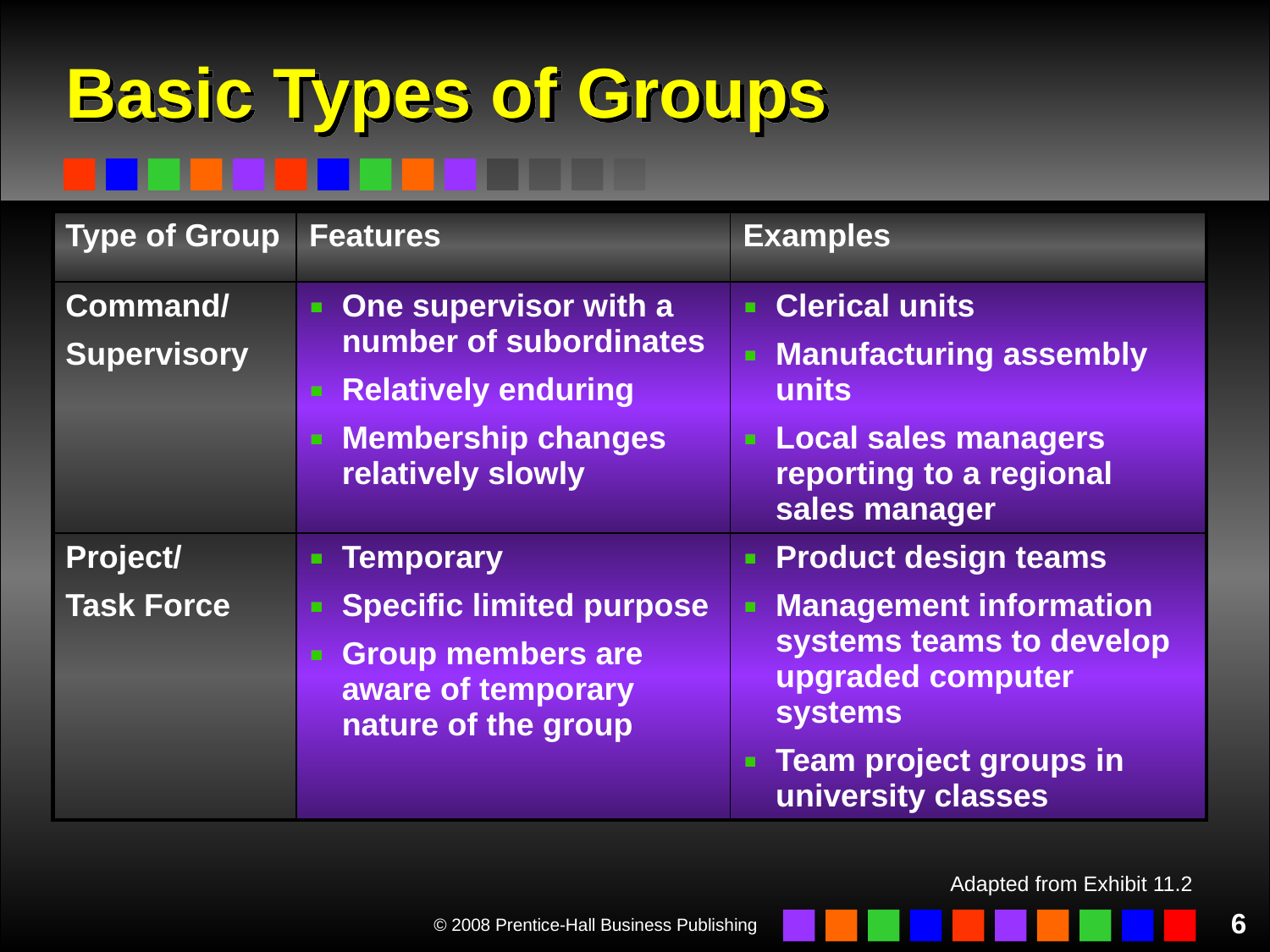

# Basic Types of Groups
| Type of Group | Features | Examples |
| --- | --- | --- |
| Command/ Supervisory | One supervisor with a number of subordinates Relatively enduring Membership changes relatively slowly | Clerical units Manufacturing assembly units Local sales managers reporting to a regional sales manager |
| Project/ Task Force | Temporary Specific limited purpose Group members are aware of temporary nature of the group | Product design teams Management information systems teams to develop upgraded computer systems Team project groups in university classes |
Adapted from Exhibit 11.2
6